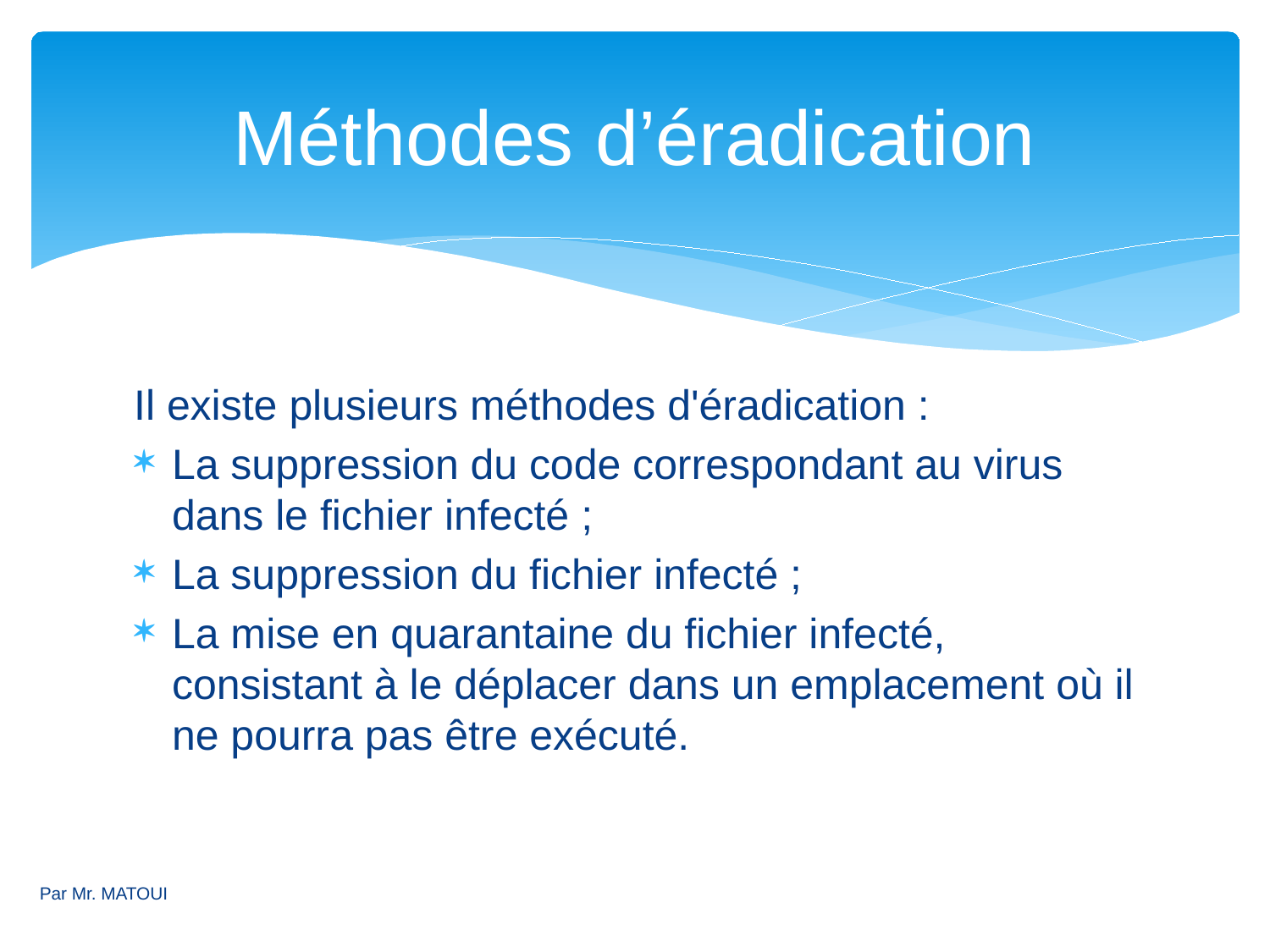

# Méthodes d’éradication
Il existe plusieurs méthodes d'éradication :
La suppression du code correspondant au virus dans le fichier infecté ;
La suppression du fichier infecté ;
La mise en quarantaine du fichier infecté, consistant à le déplacer dans un emplacement où il ne pourra pas être exécuté.

Par Mr. MATOUI